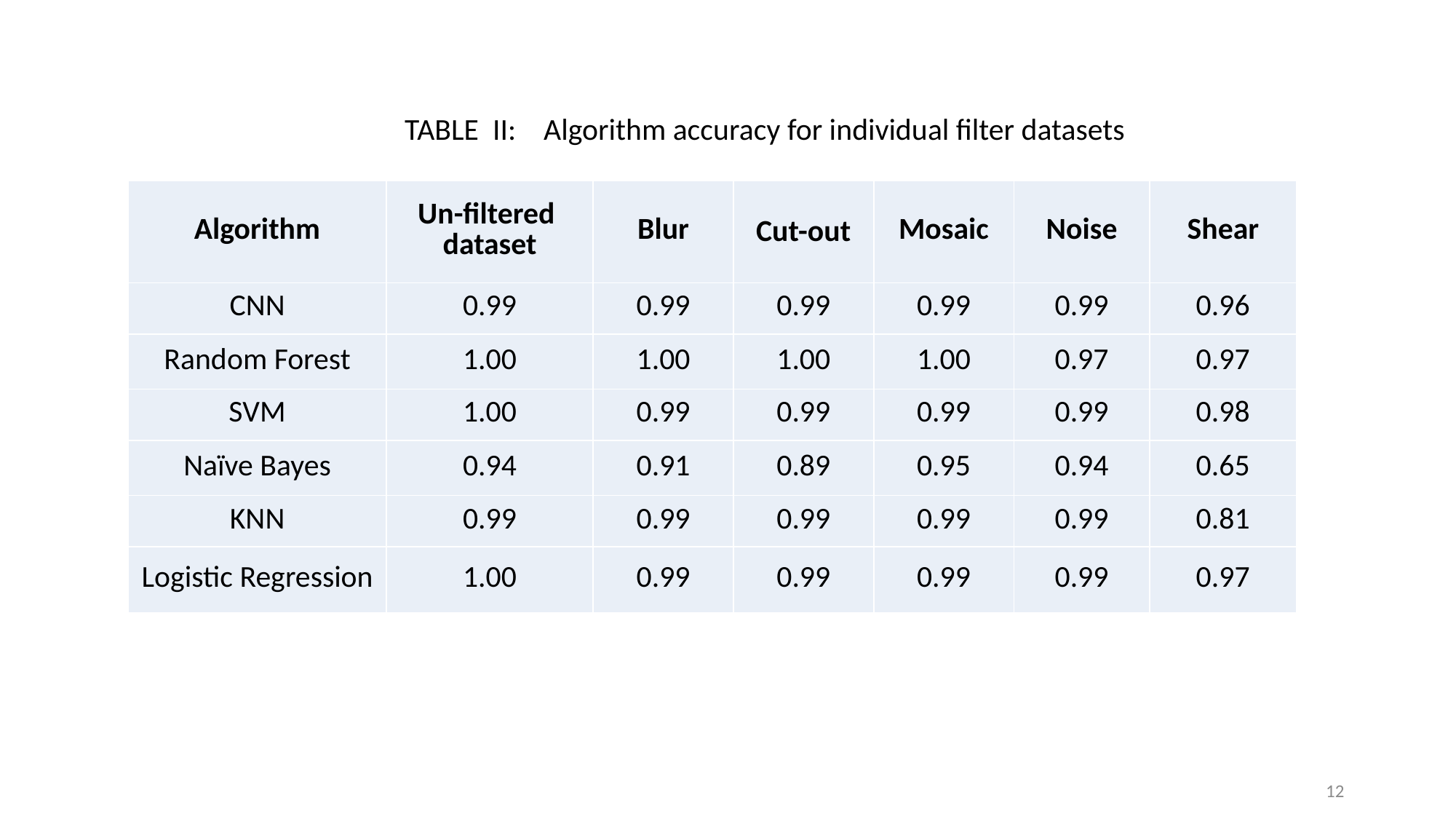

TABLE  II:    Algorithm accuracy for individual filter datasets
| Algorithm | Un-filtered dataset | Blur | Cut-out | Mosaic | Noise | Shear |
| --- | --- | --- | --- | --- | --- | --- |
| CNN | 0.99 | 0.99 | 0.99 | 0.99 | 0.99 | 0.96 |
| Random Forest | 1.00 | 1.00 | 1.00 | 1.00 | 0.97 | 0.97 |
| SVM | 1.00 | 0.99 | 0.99 | 0.99 | 0.99 | 0.98 |
| Naïve Bayes | 0.94 | 0.91 | 0.89 | 0.95 | 0.94 | 0.65 |
| KNN | 0.99 | 0.99 | 0.99 | 0.99 | 0.99 | 0.81 |
| Logistic Regression | 1.00 | 0.99 | 0.99 | 0.99 | 0.99 | 0.97 |
12